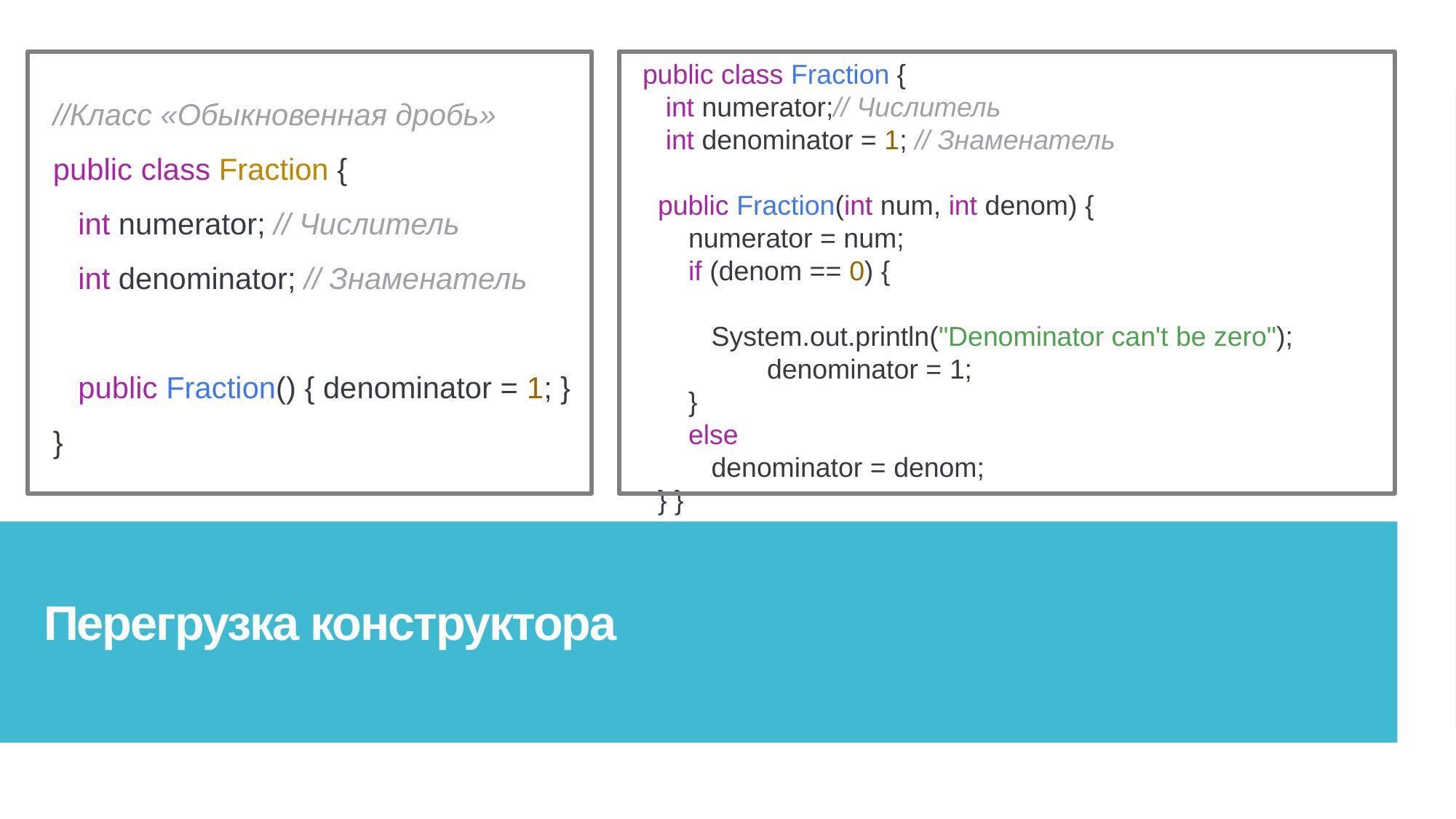

public class Fraction {
   int numerator;// Числитель
   int denominator = 1; // Знаменатель

  public Fraction(int num, int denom) {
      numerator = num;
      if (denom == 0) {
         System.out.println("Denominator can't be zero");
	  denominator = 1;
      }
      else
         denominator = denom;
  } }
//Класс «Обыкновенная дробь»
public class Fraction {
   int numerator; // Числитель
   int denominator; // Знаменатель

   public Fraction() { denominator = 1; }
}

Перегрузка конструктора